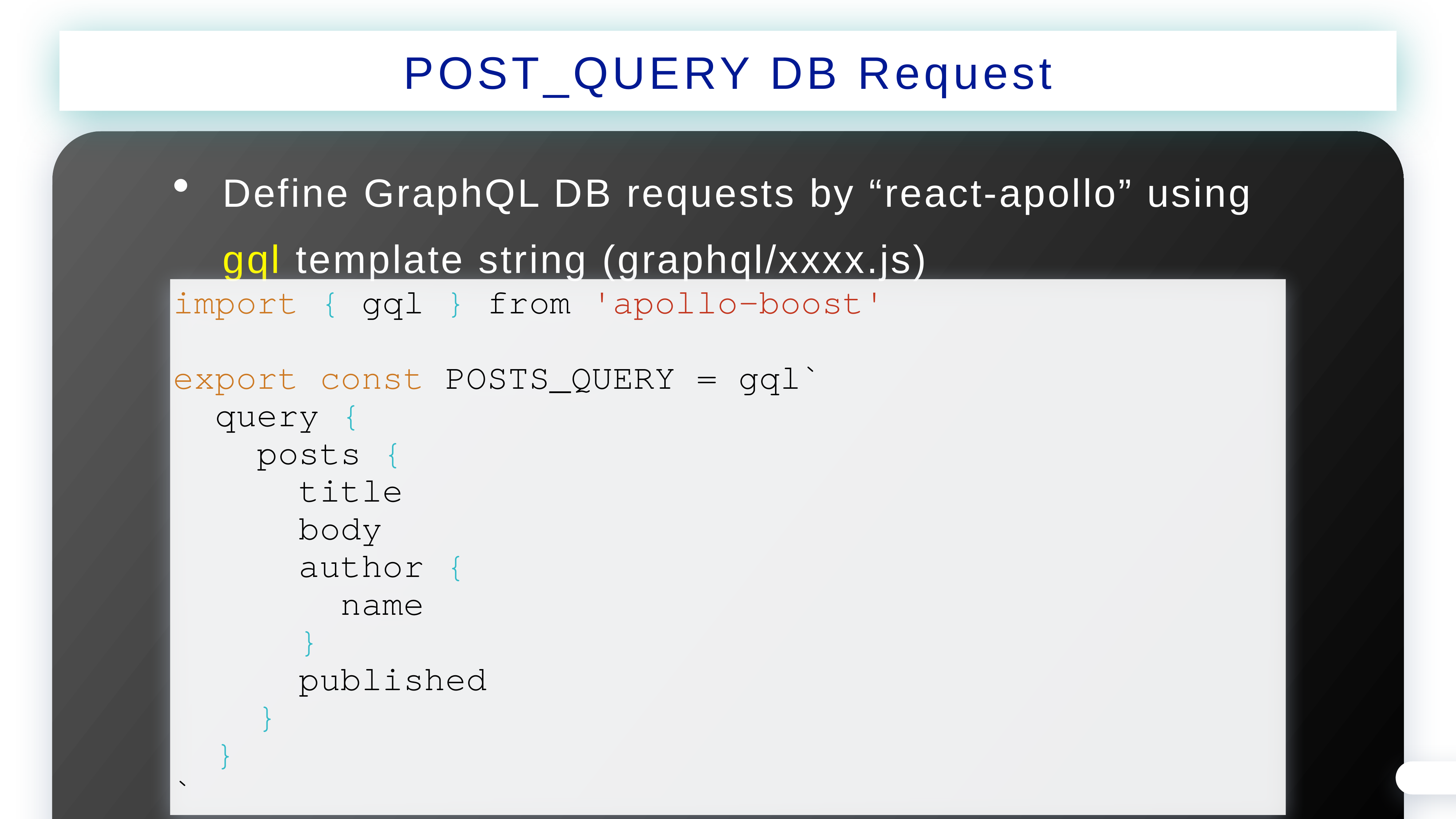

POST_QUERY DB Request
Define GraphQL DB requests by “react-apollo” using gql template string (graphql/xxxx.js)
import { gql } from 'apollo-boost'

export const POSTS_QUERY = gql`
  query {
    posts {
      title
      body
      author {
        name
      }
      published
    }
  }
`
53